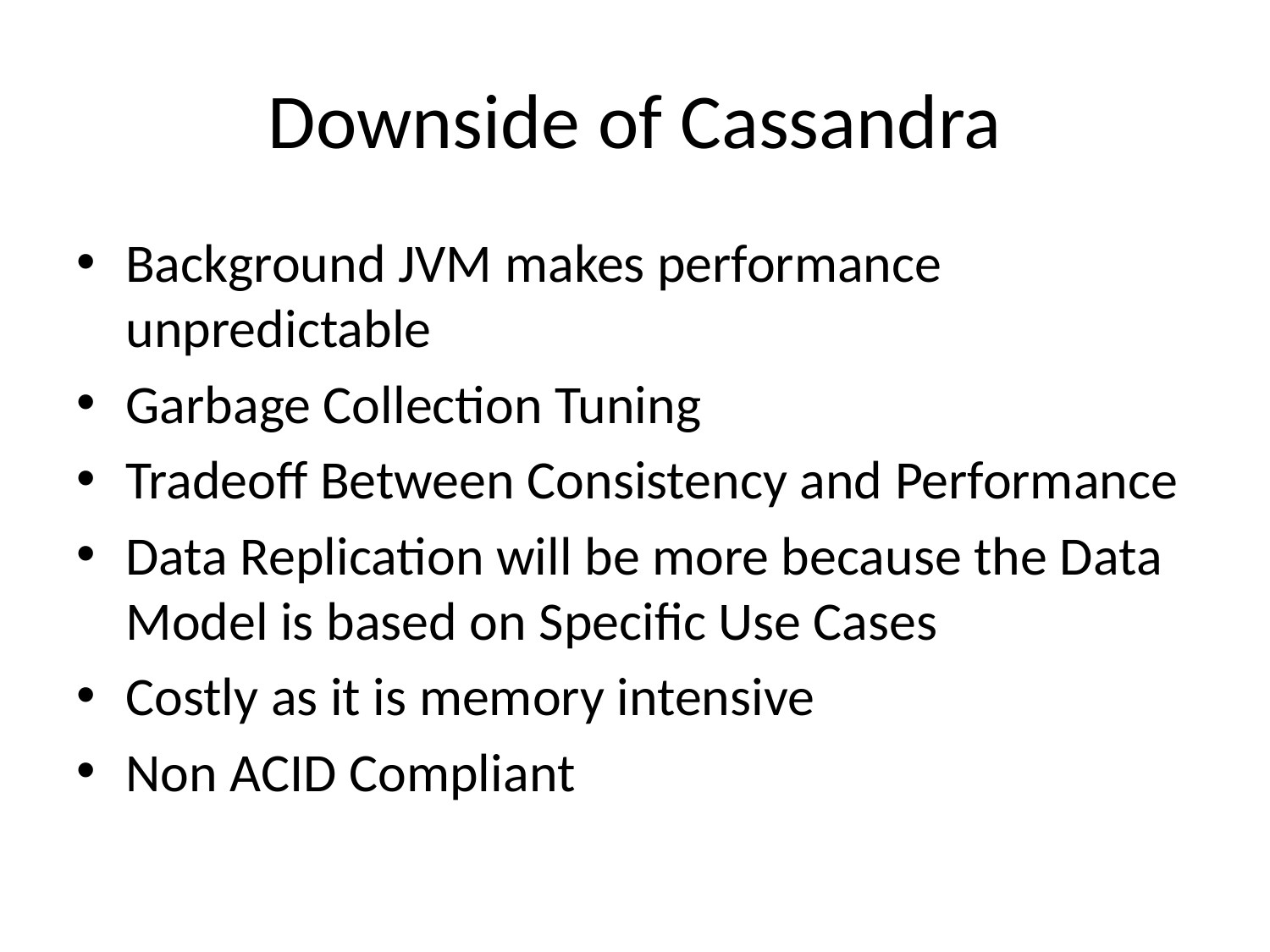

# Downside of Cassandra
Background JVM makes performance unpredictable
Garbage Collection Tuning
Tradeoff Between Consistency and Performance
Data Replication will be more because the Data Model is based on Specific Use Cases
Costly as it is memory intensive
Non ACID Compliant